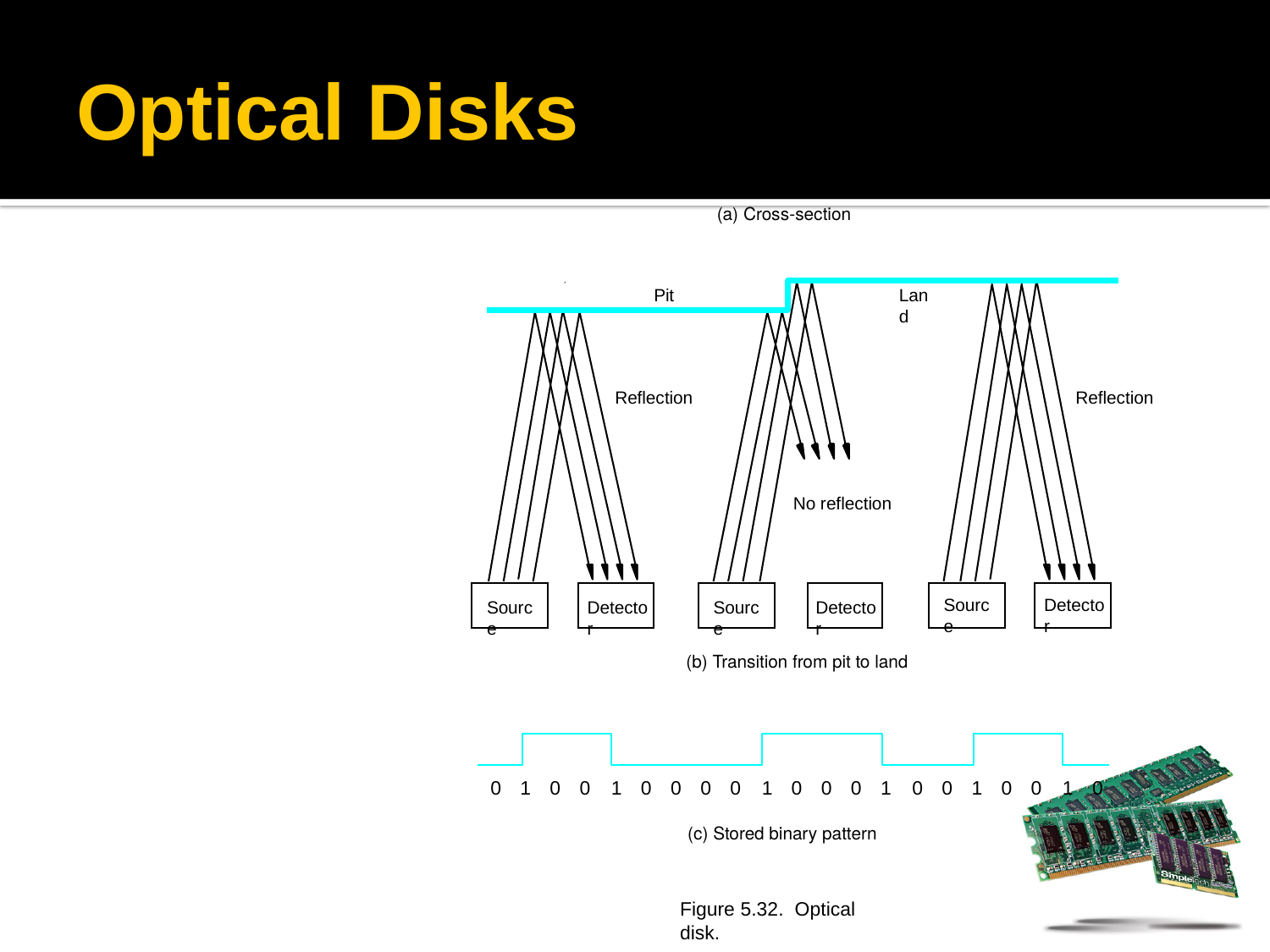

# Optical Disks
(a) Cross-section

Pit
Land

Reflection
Reflection

No reflection

Source
Detector
Source
Detector
Source
Detector
(b) Transition from pit to land

0
1
0
0
1
0
0
0
0
1
0
0
0
1
0
0
1
0
0
1
0
(c) Stored binary pattern
Figure 5.32.  Optical disk.